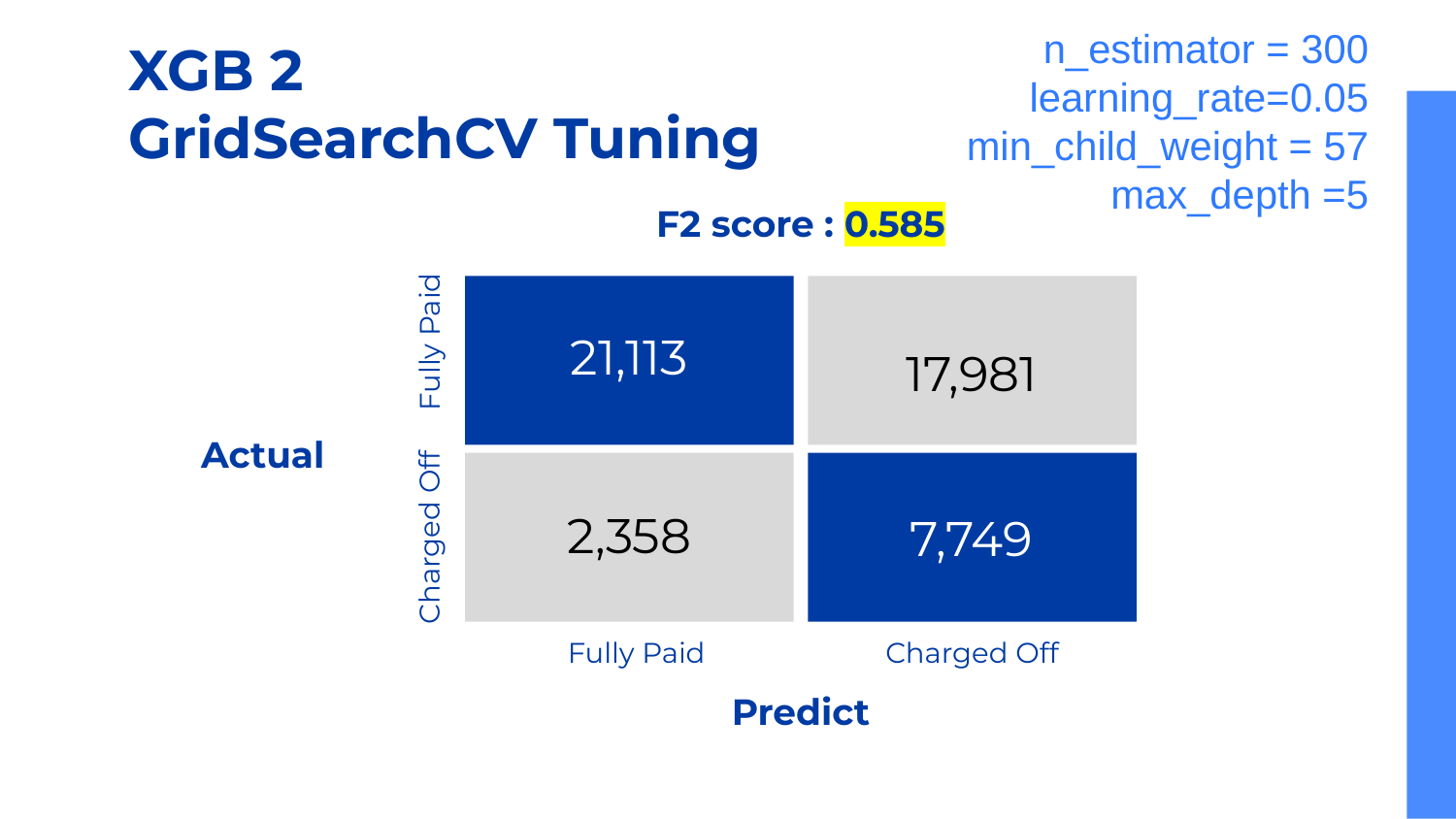

# XGB 2 GridSearchCV Tuning
n_estimator = 300
learning_rate=0.05
min_child_weight = 57
max_depth =5

F2 score : 0.585

17,981
21,113
Fully Paid
Actual

2,358
7,749
Charged Off
Fully Paid
Charged Off
Predict